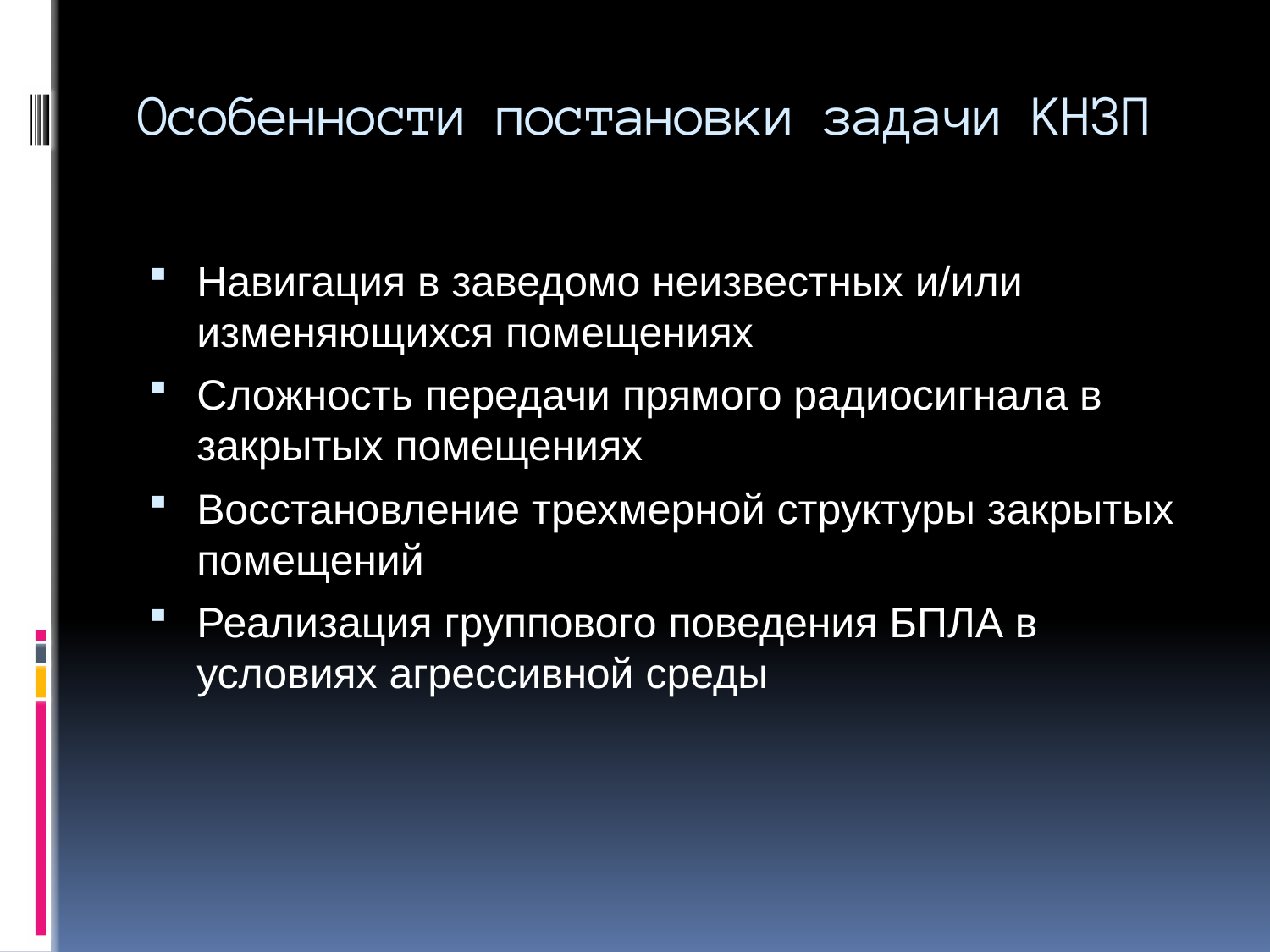

# Особенности постановки задачи КНЗП
Навигация в заведомо неизвестных и/или изменяющихся помещениях
Сложность передачи прямого радиосигнала в закрытых помещениях
Восстановление трехмерной структуры закрытых помещений
Реализация группового поведения БПЛА в условиях агрессивной среды